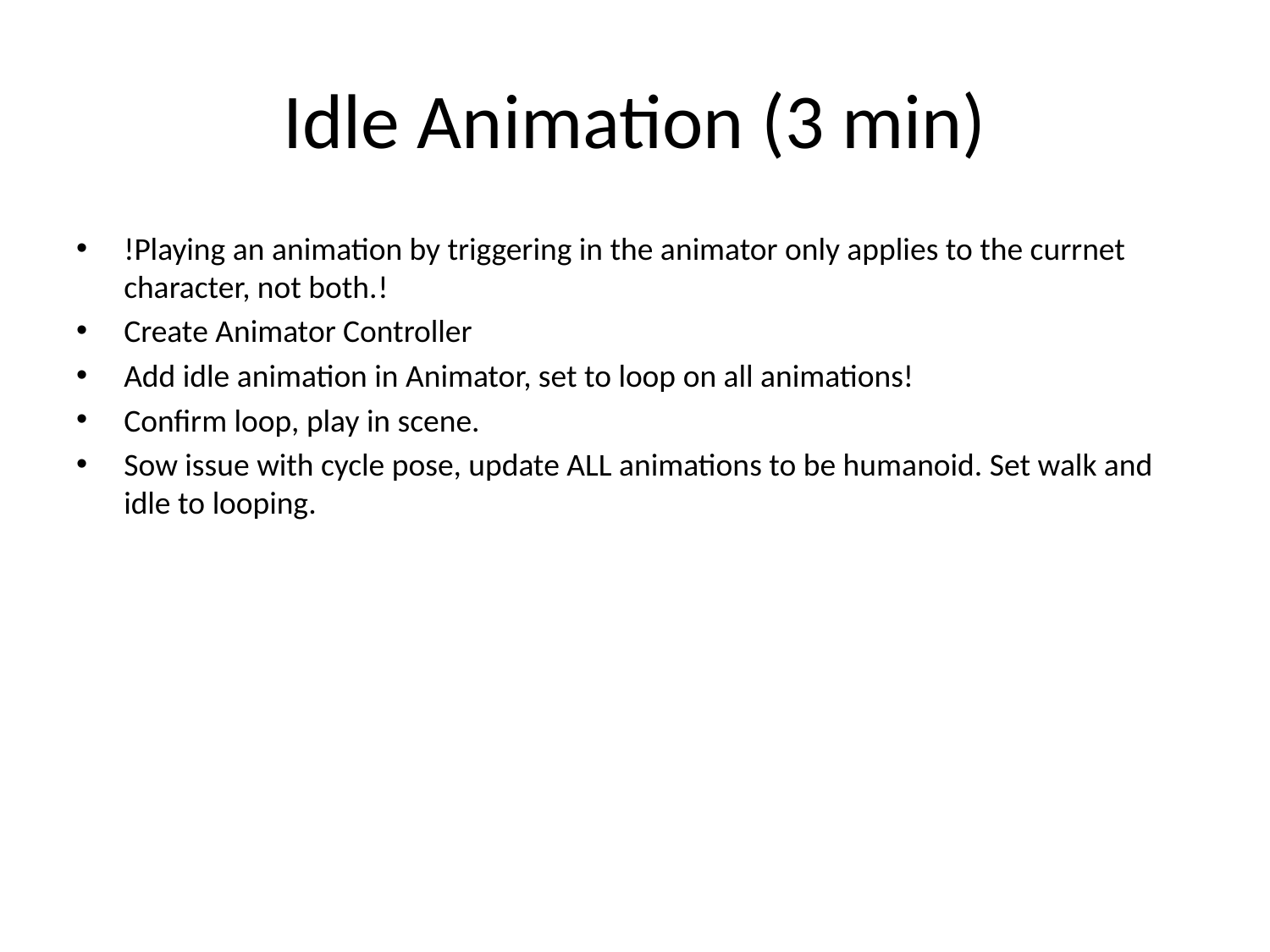

# Idle Animation (3 min)
!Playing an animation by triggering in the animator only applies to the currnet character, not both.	!
Create Animator Controller
Add idle animation in Animator, set to loop on all animations!
Confirm loop, play in scene.
Sow issue with cycle pose, update ALL animations to be humanoid. Set walk and idle to looping.